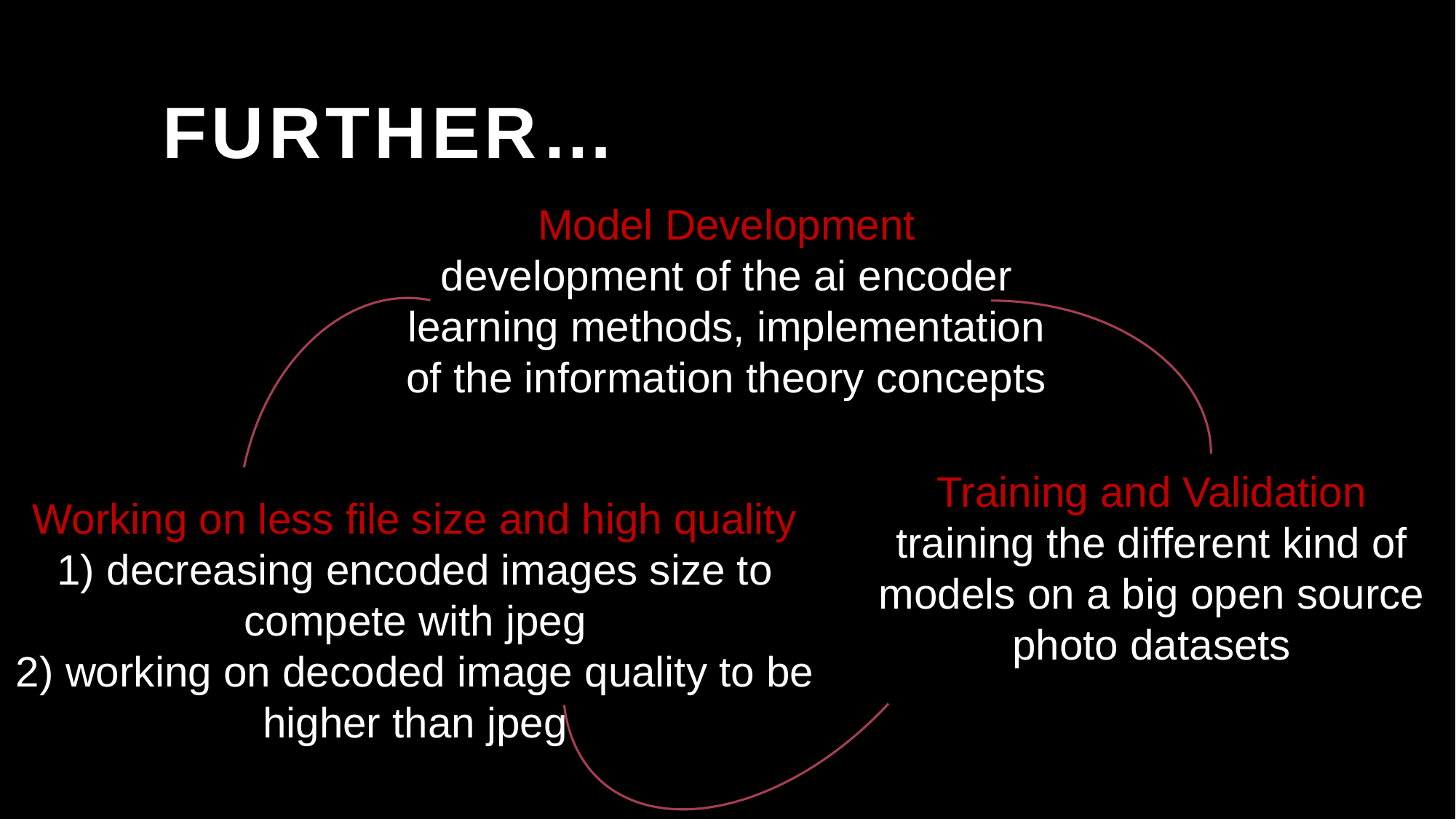

# Further…
Model Development
development of the ai encoder learning methods, implementation of the information theory concepts

Training and Validation
training the different kind of models on a big open source photo datasets
Working on less file size and high quality
1) decreasing encoded images size to compete with jpeg
2) working on decoded image quality to be higher than jpeg